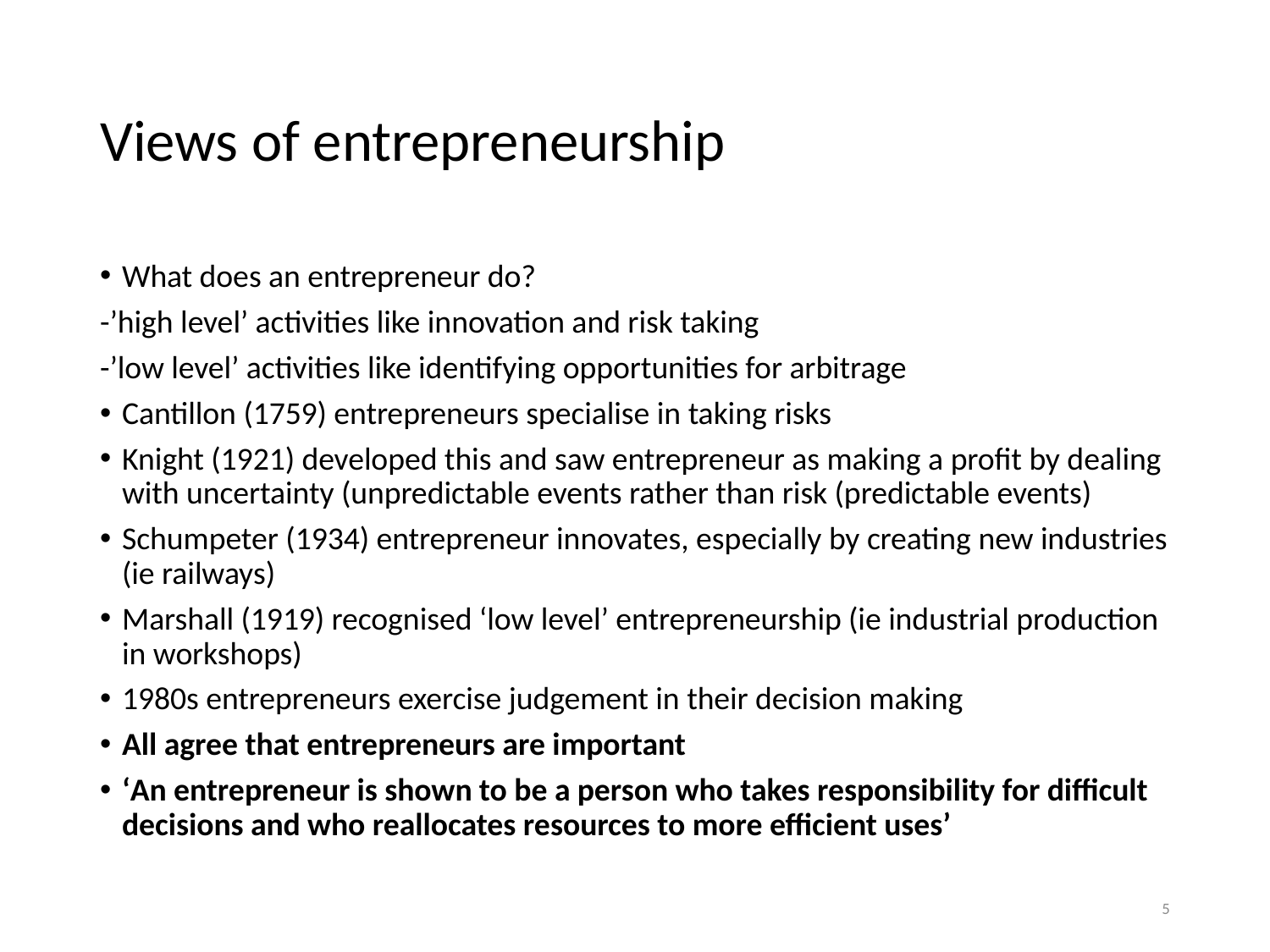

# Views of entrepreneurship
What does an entrepreneur do?
-’high level’ activities like innovation and risk taking
-’low level’ activities like identifying opportunities for arbitrage
Cantillon (1759) entrepreneurs specialise in taking risks
Knight (1921) developed this and saw entrepreneur as making a profit by dealing with uncertainty (unpredictable events rather than risk (predictable events)
Schumpeter (1934) entrepreneur innovates, especially by creating new industries (ie railways)
Marshall (1919) recognised ‘low level’ entrepreneurship (ie industrial production in workshops)
1980s entrepreneurs exercise judgement in their decision making
All agree that entrepreneurs are important
‘An entrepreneur is shown to be a person who takes responsibility for difficult decisions and who reallocates resources to more efficient uses’

5